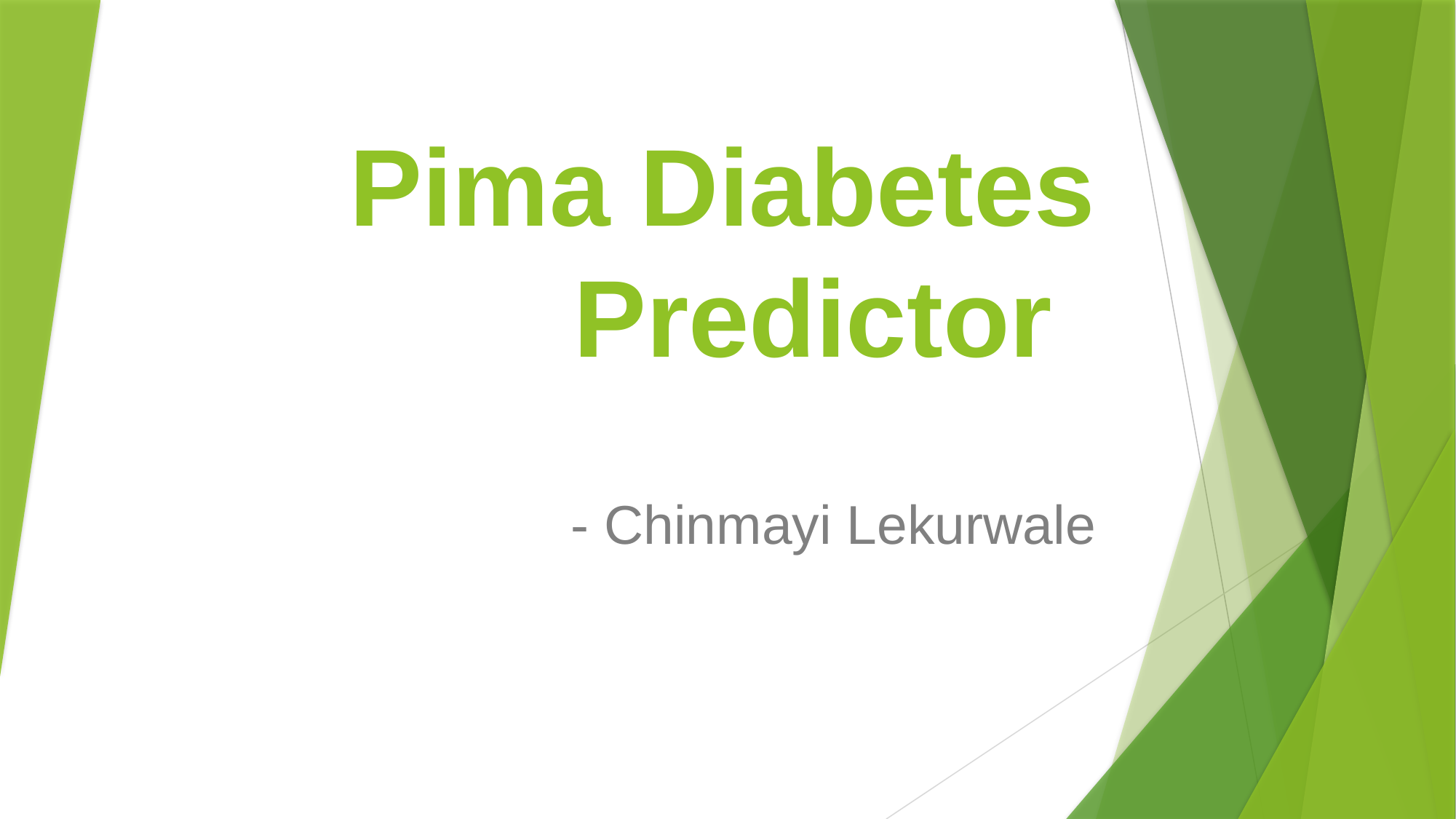

# Pima Diabetes Predictor
- Chinmayi Lekurwale